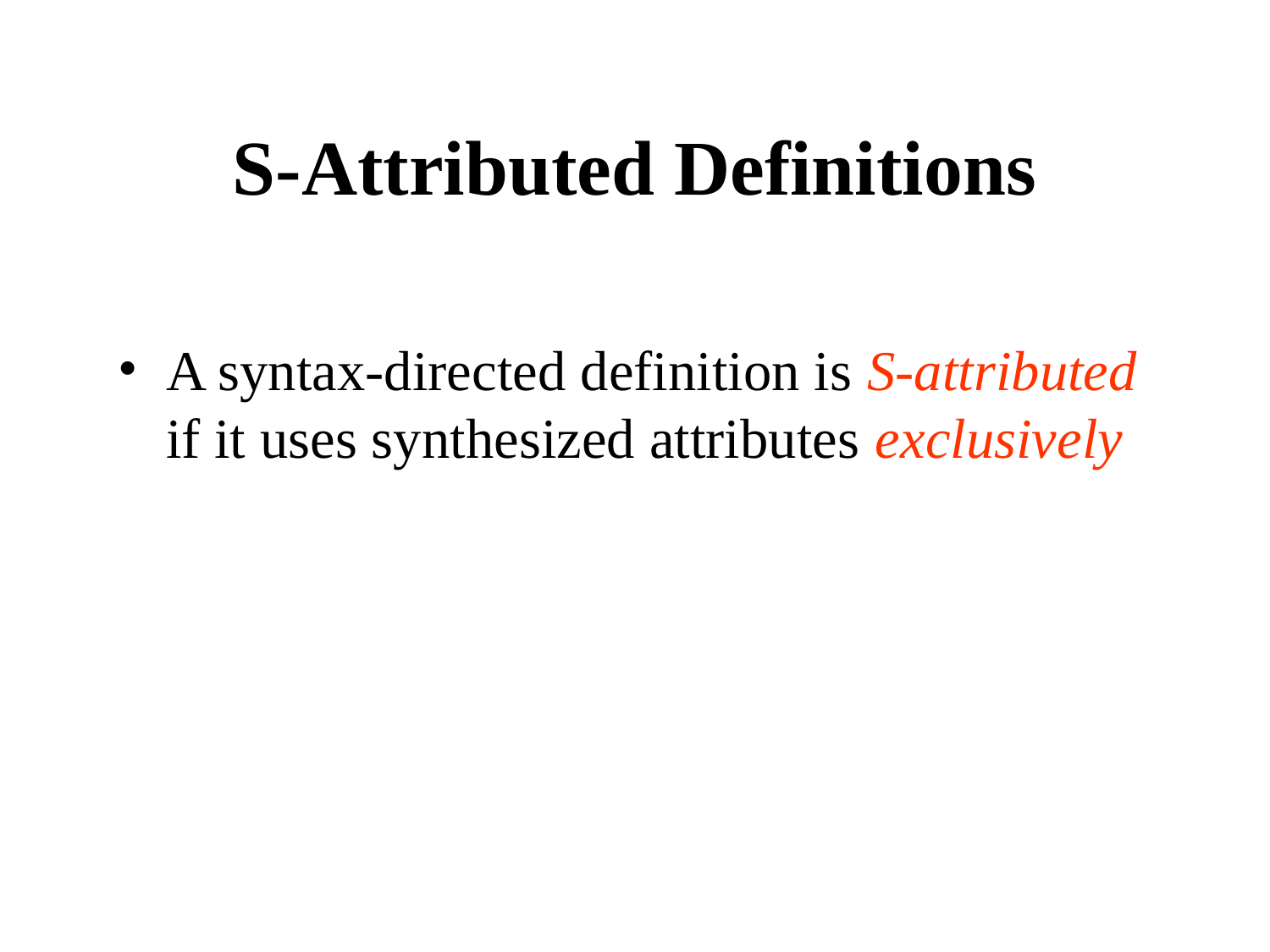

S-Attributed Definitions
A syntax-directed definition is S-attributed if it uses synthesized attributes exclusively